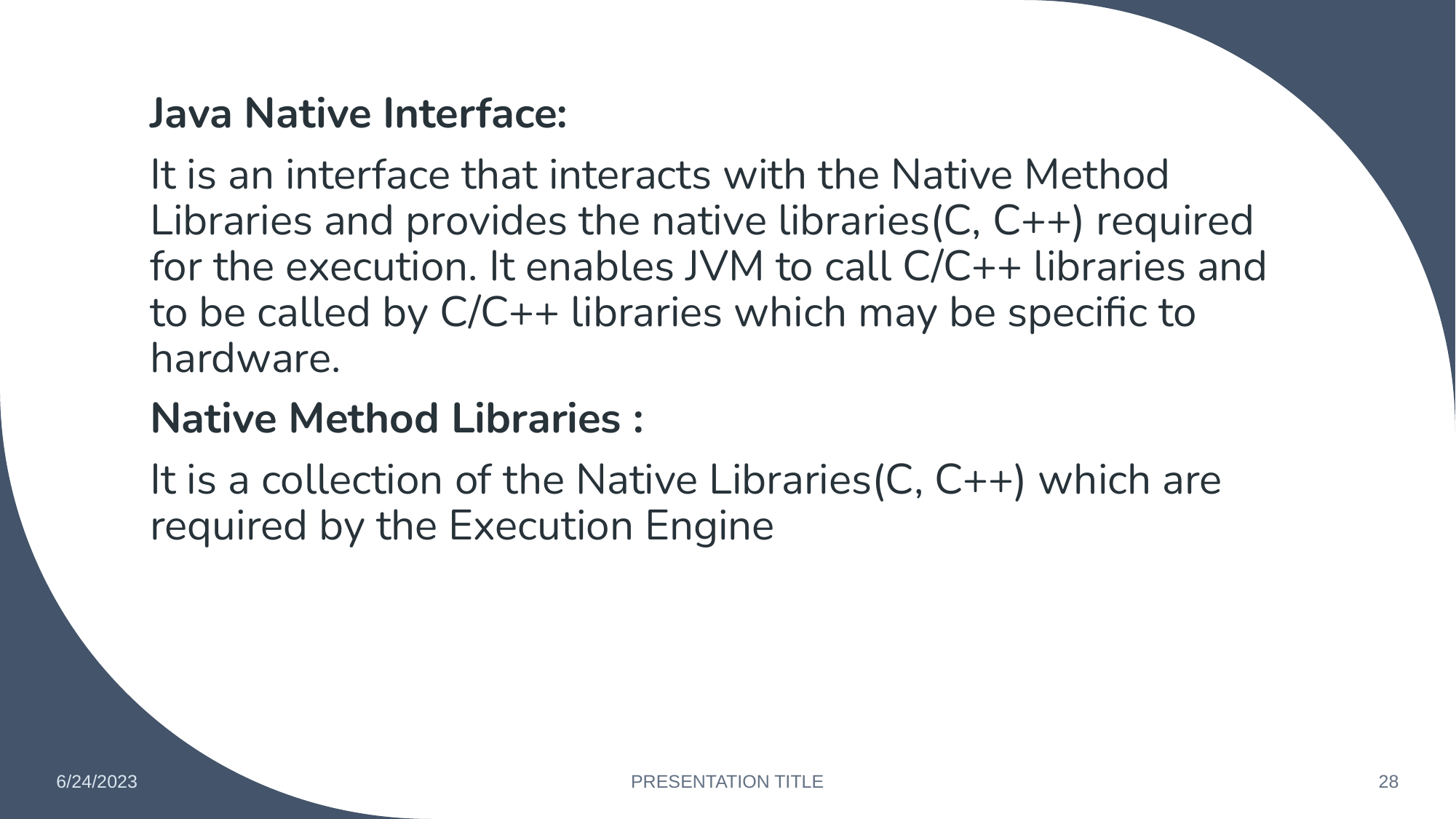

Java Native Interface:
It is an interface that interacts with the Native Method Libraries and provides the native libraries(C, C++) required for the execution. It enables JVM to call C/C++ libraries and to be called by C/C++ libraries which may be specific to hardware.
Native Method Libraries :
It is a collection of the Native Libraries(C, C++) which are required by the Execution Engine
6/24/2023
PRESENTATION TITLE
28